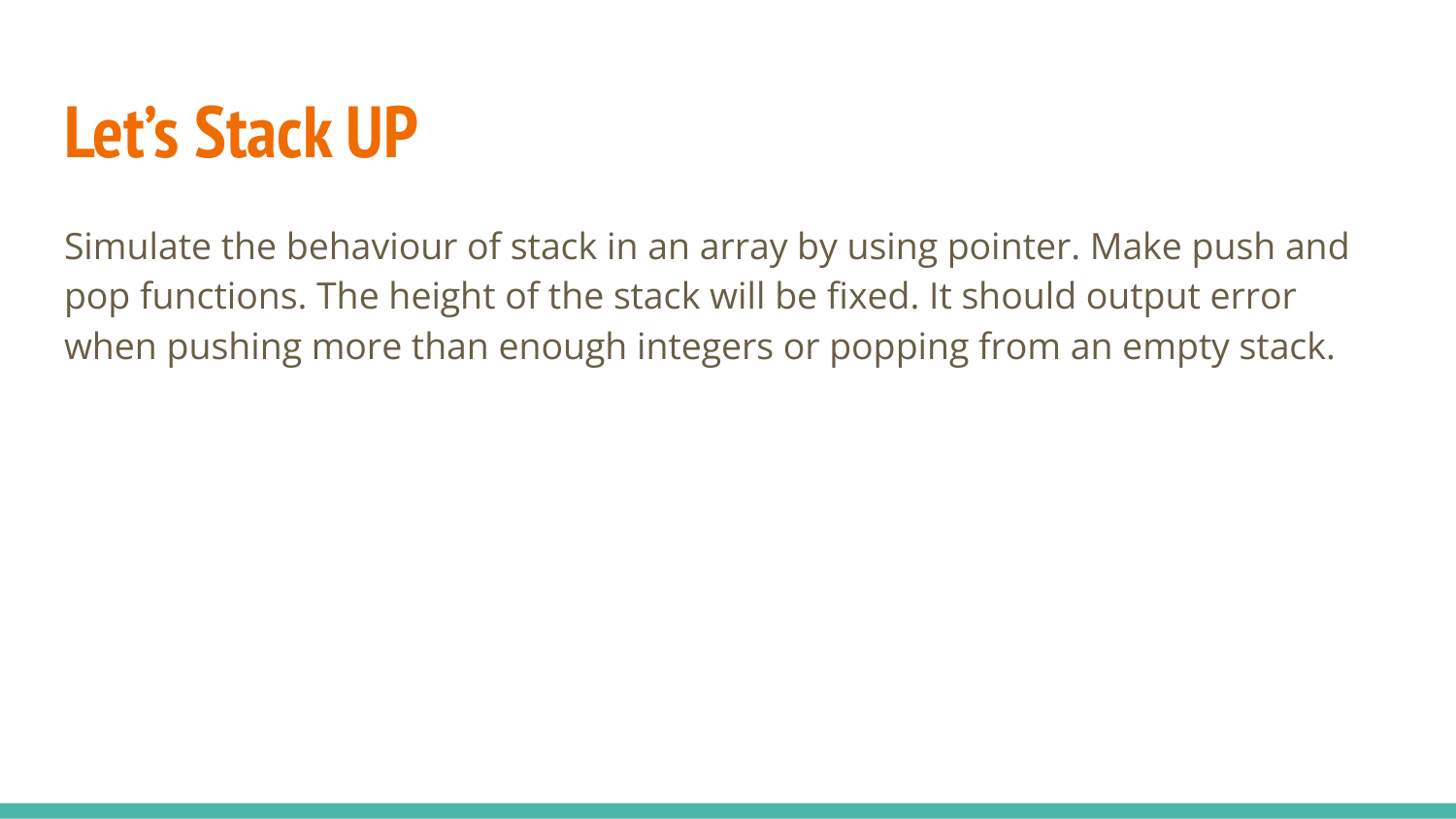

# Let’s Stack UP
Simulate the behaviour of stack in an array by using pointer. Make push and pop functions. The height of the stack will be fixed. It should output error when pushing more than enough integers or popping from an empty stack.